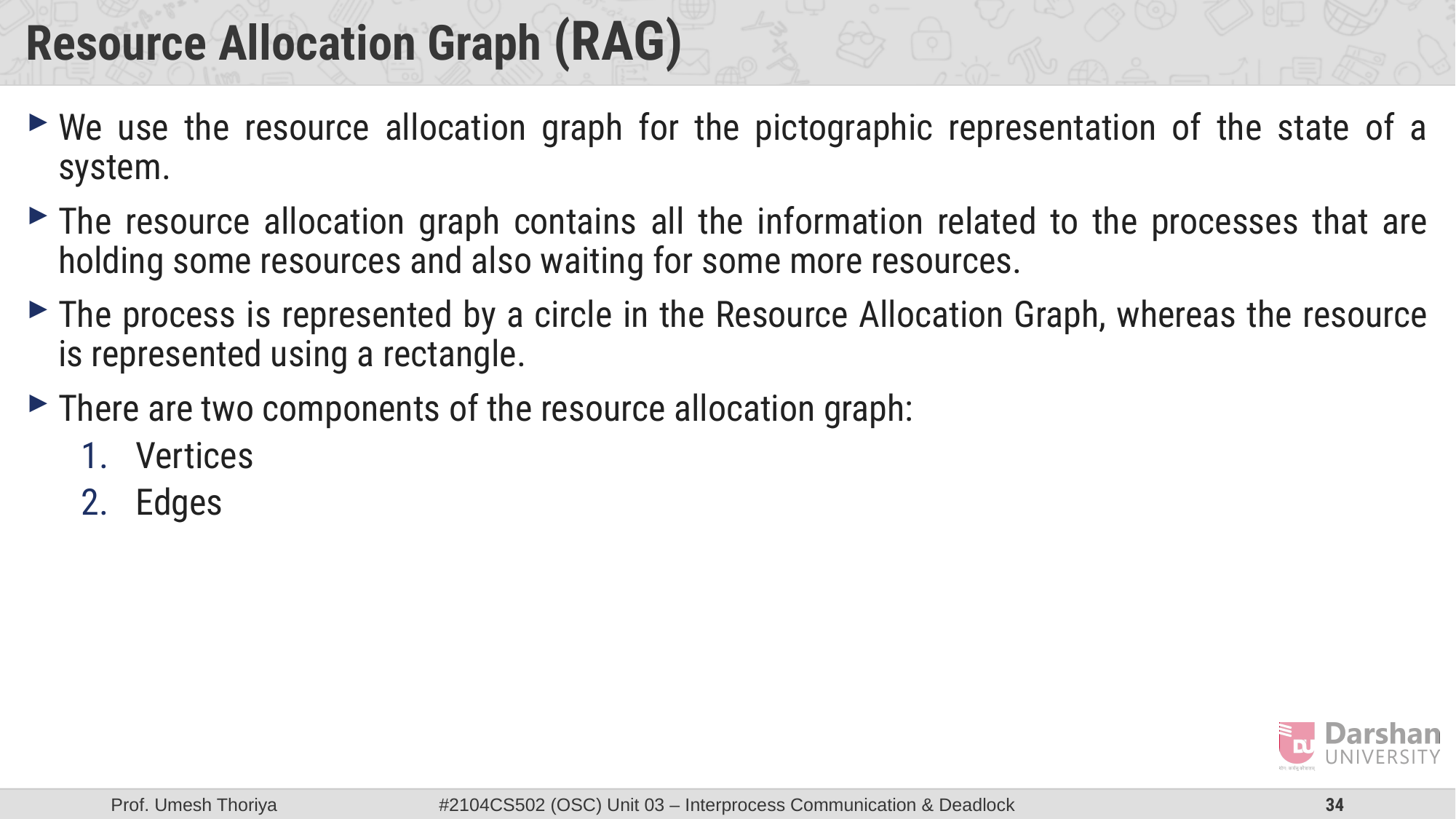

# Resource Allocation Graph (RAG)
We use the resource allocation graph for the pictographic representation of the state of a system.
The resource allocation graph contains all the information related to the processes that are holding some resources and also waiting for some more resources.
The process is represented by a circle in the Resource Allocation Graph, whereas the resource is represented using a rectangle.
There are two components of the resource allocation graph:
Vertices
Edges